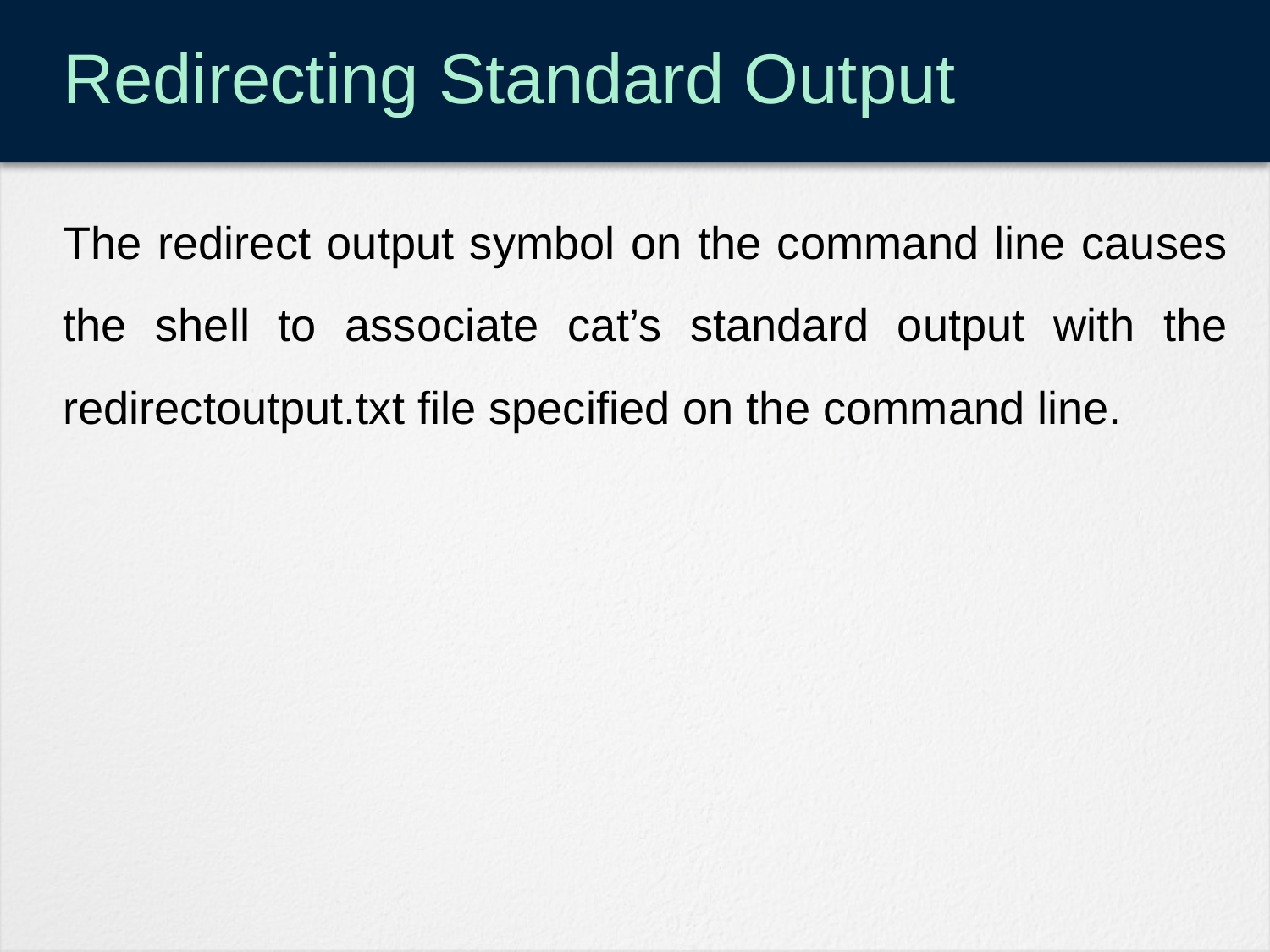

# Redirecting Standard Output
The redirect output symbol on the command line causes the shell to associate cat’s standard output with the redirectoutput.txt file specified on the command line.